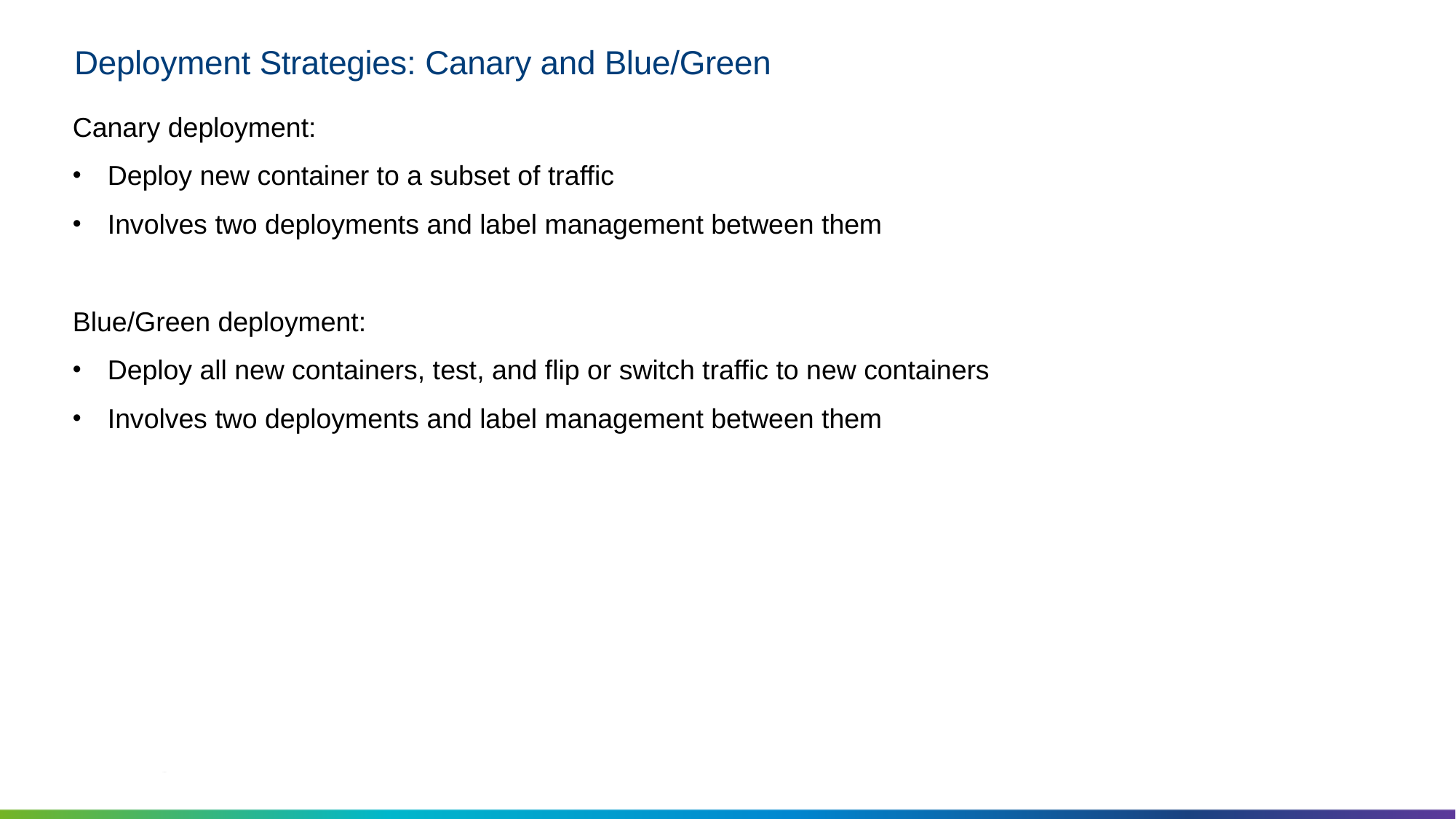

# Deployment Strategies: Canary and Blue/Green
Canary deployment:
Deploy new container to a subset of traffic
Involves two deployments and label management between them

Blue/Green deployment:
Deploy all new containers, test, and flip or switch traffic to new containers
Involves two deployments and label management between them